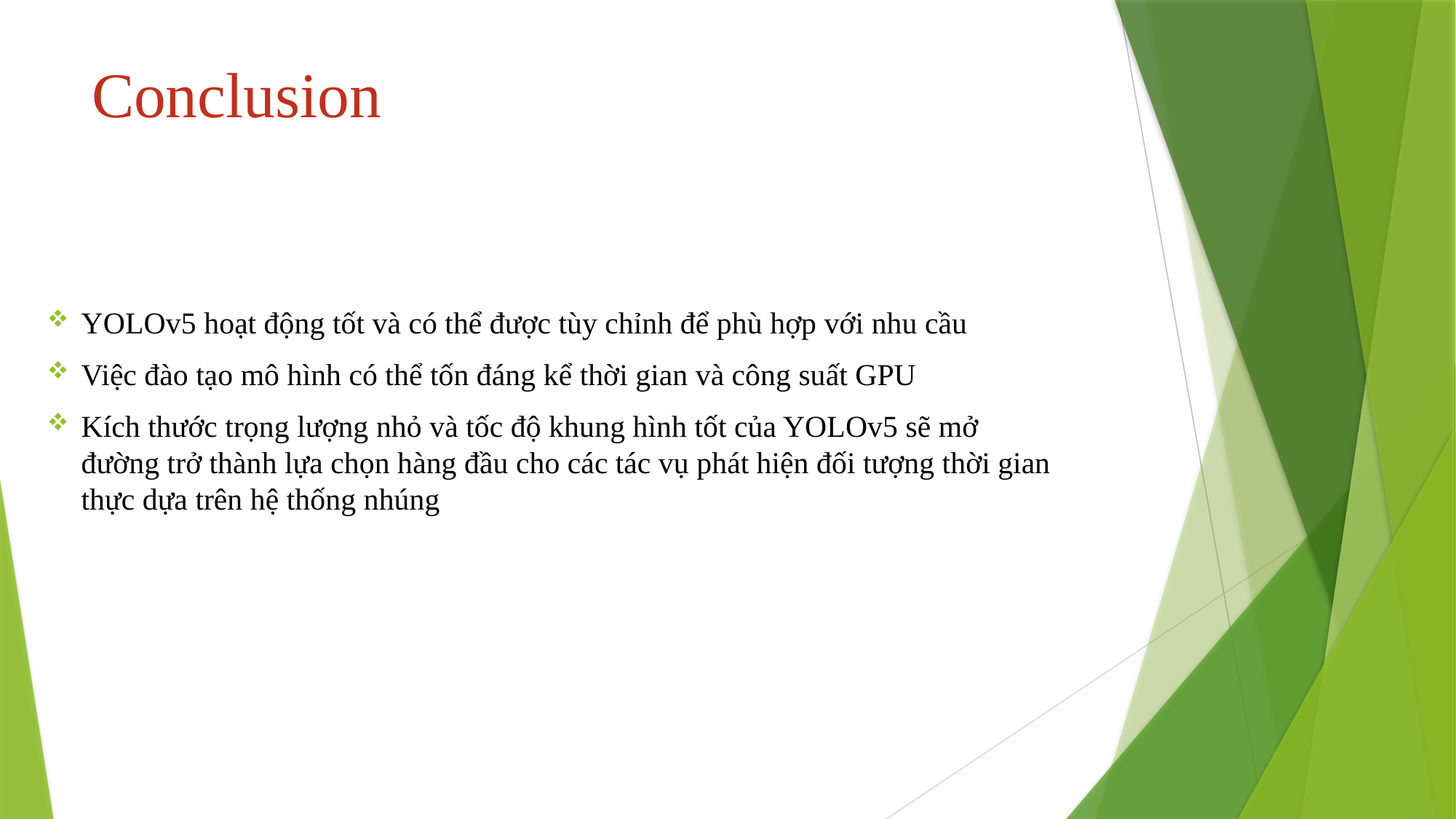

# Conclusion
YOLOv5 hoạt động tốt và có thể được tùy chỉnh để phù hợp với nhu cầu
Việc đào tạo mô hình có thể tốn đáng kể thời gian và công suất GPU
Kích thước trọng lượng nhỏ và tốc độ khung hình tốt của YOLOv5 sẽ mở đường trở thành lựa chọn hàng đầu cho các tác vụ phát hiện đối tượng thời gian thực dựa trên hệ thống nhúng